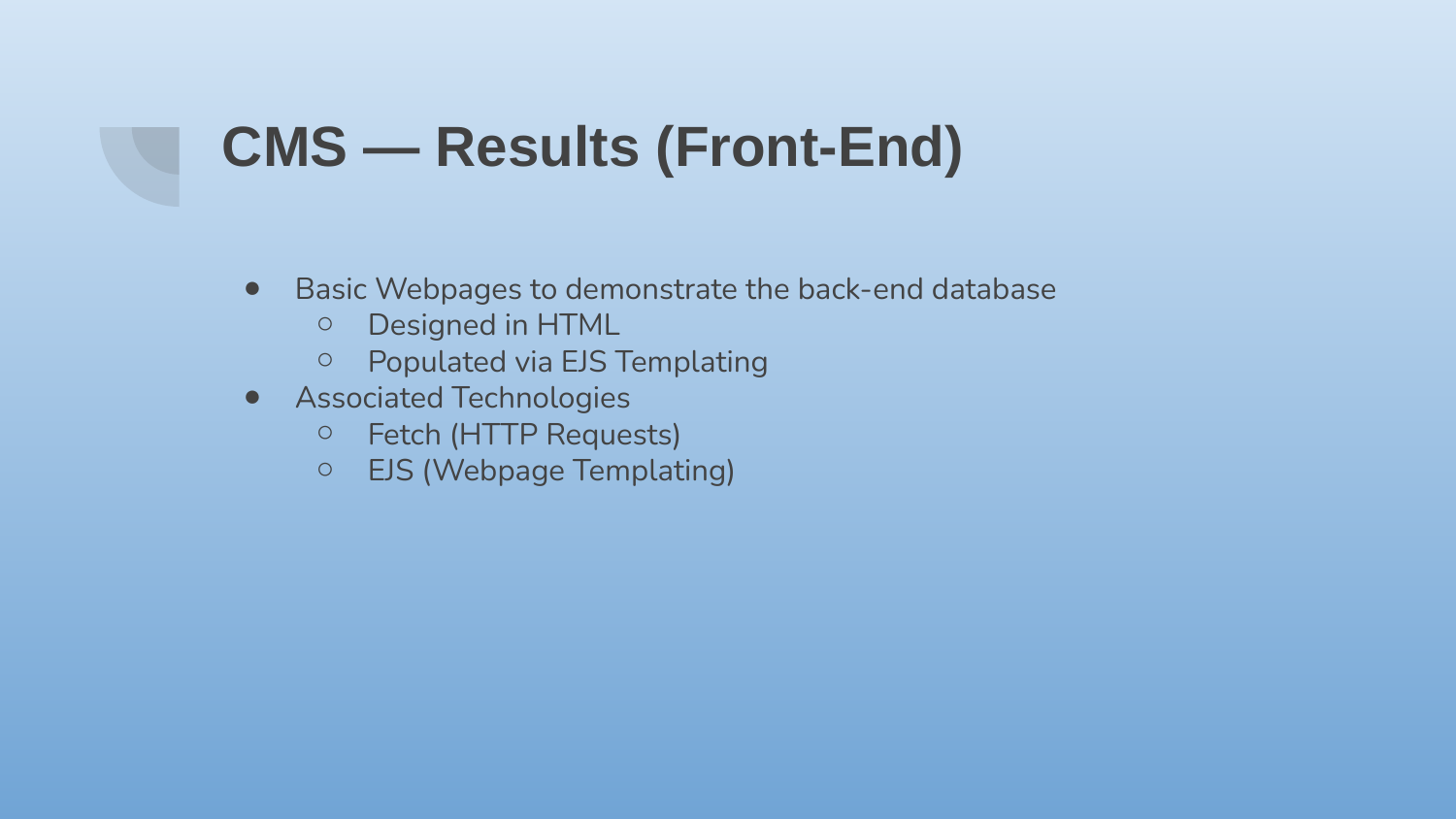

# CMS — Results (Front-End)
Basic Webpages to demonstrate the back-end database
Designed in HTML
Populated via EJS Templating
Associated Technologies
Fetch (HTTP Requests)
EJS (Webpage Templating)